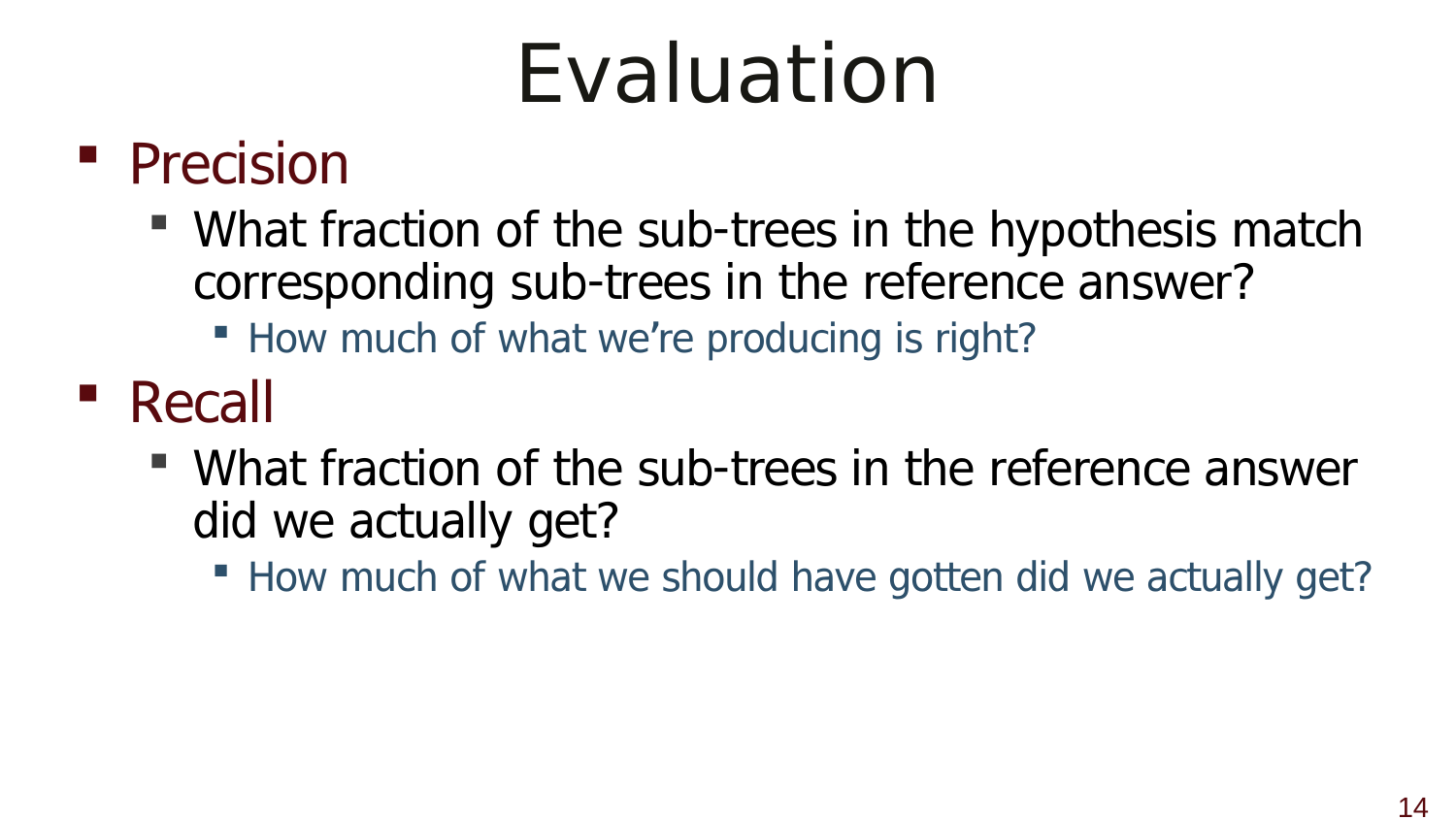

# Evaluation
Precision
What fraction of the sub-trees in the hypothesis match corresponding sub-trees in the reference answer?
How much of what we’re producing is right?
Recall
What fraction of the sub-trees in the reference answer did we actually get?
How much of what we should have gotten did we actually get?
14